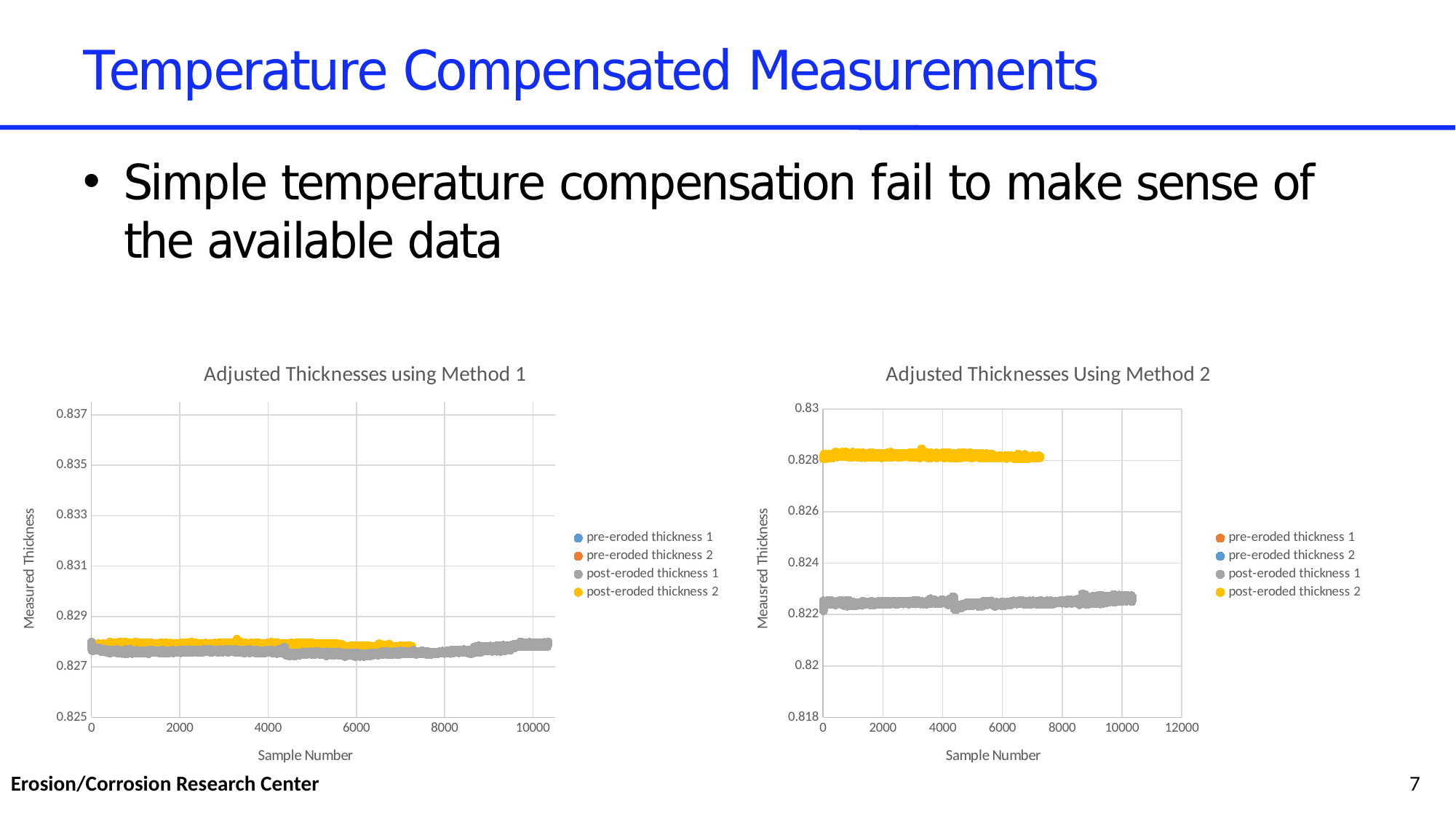

# Temperature Compensated Measurements
Simple temperature compensation fail to make sense of the available data

### Chart: Adjusted Thicknesses using Method 1

| Category |  |  |  |  |
|---|---|---|---|---|

### Chart: Adjusted Thicknesses Using Method 2

| Category |  |  |  |  |
|---|---|---|---|---|
Erosion/Corrosion Research Center
7